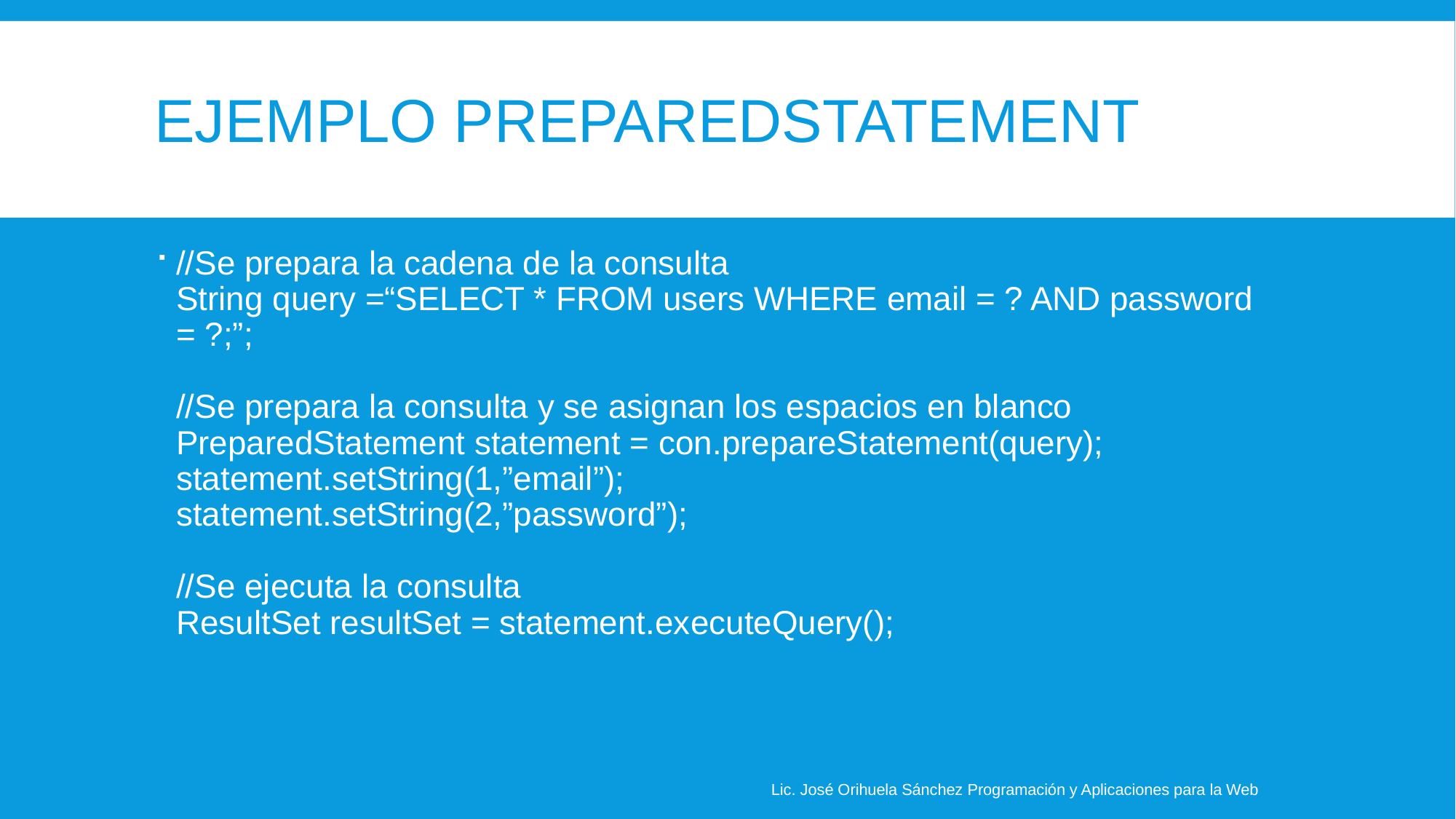

# Ejemplo PreparedStatement
//Se prepara la cadena de la consulta
String query =“SELECT * FROM users WHERE email = ? AND password = ?;”;
//Se prepara la consulta y se asignan los espacios en blanco
PreparedStatement statement = con.prepareStatement(query);
statement.setString(1,”email”);
statement.setString(2,”password”);
//Se ejecuta la consulta
ResultSet resultSet = statement.executeQuery();
Lic. José Orihuela Sánchez Programación y Aplicaciones para la Web